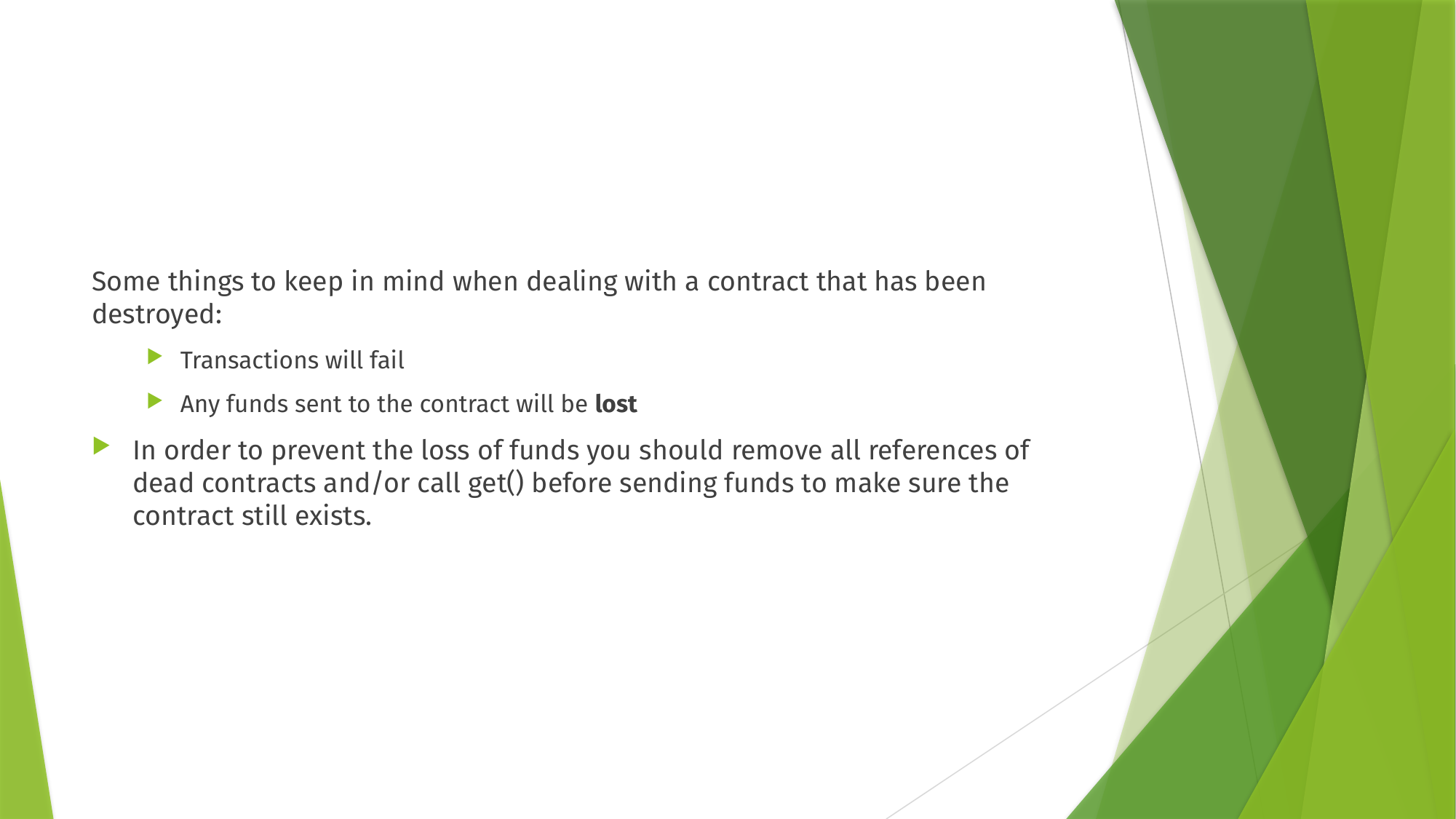

#
Some things to keep in mind when dealing with a contract that has been destroyed:
Transactions will fail
Any funds sent to the contract will be lost
In order to prevent the loss of funds you should remove all references of dead contracts and/or call get() before sending funds to make sure the contract still exists.